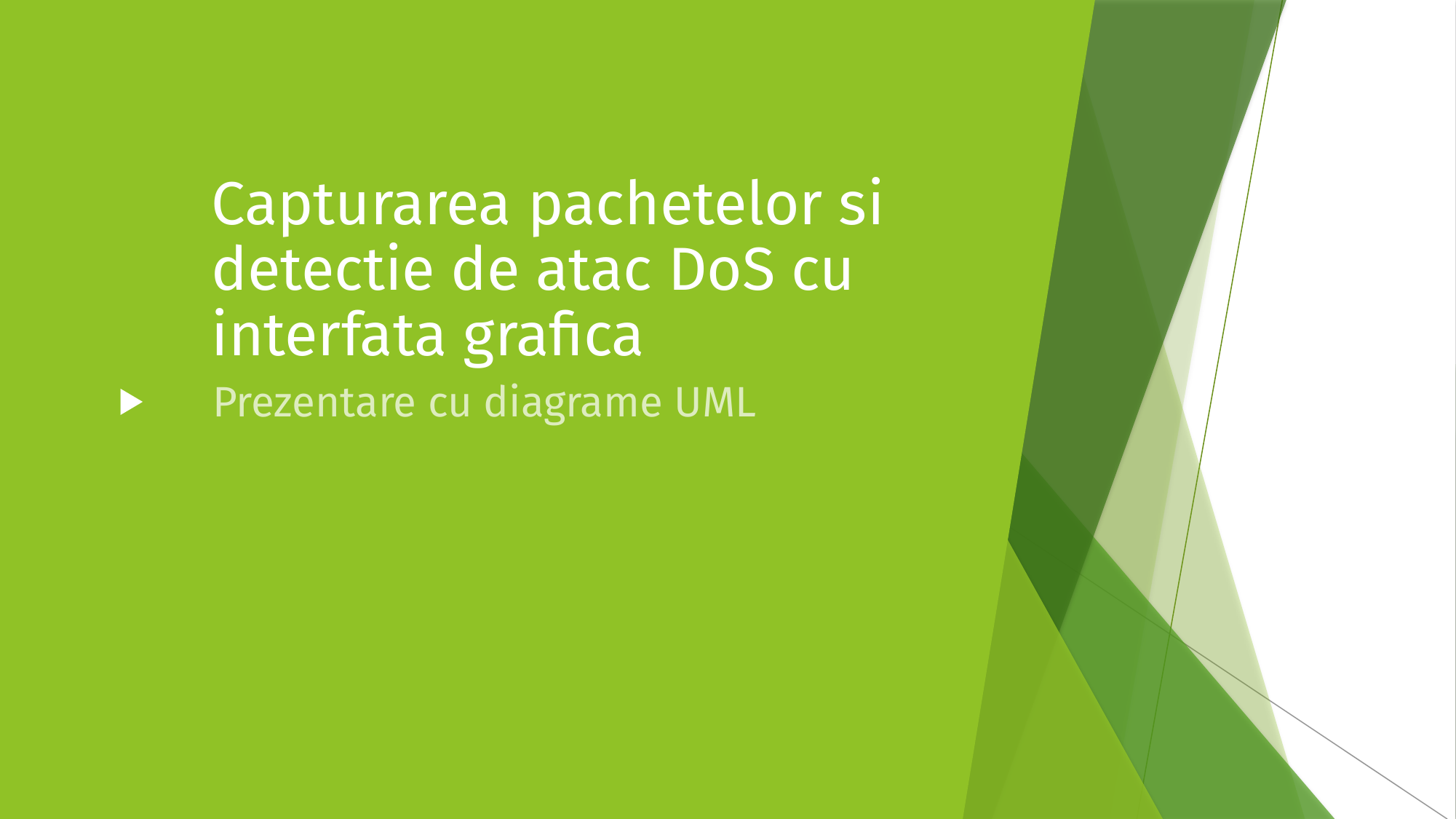

# Capturarea pachetelor si detectie de atac DoS cu interfata grafica

Prezentare cu diagrame UML